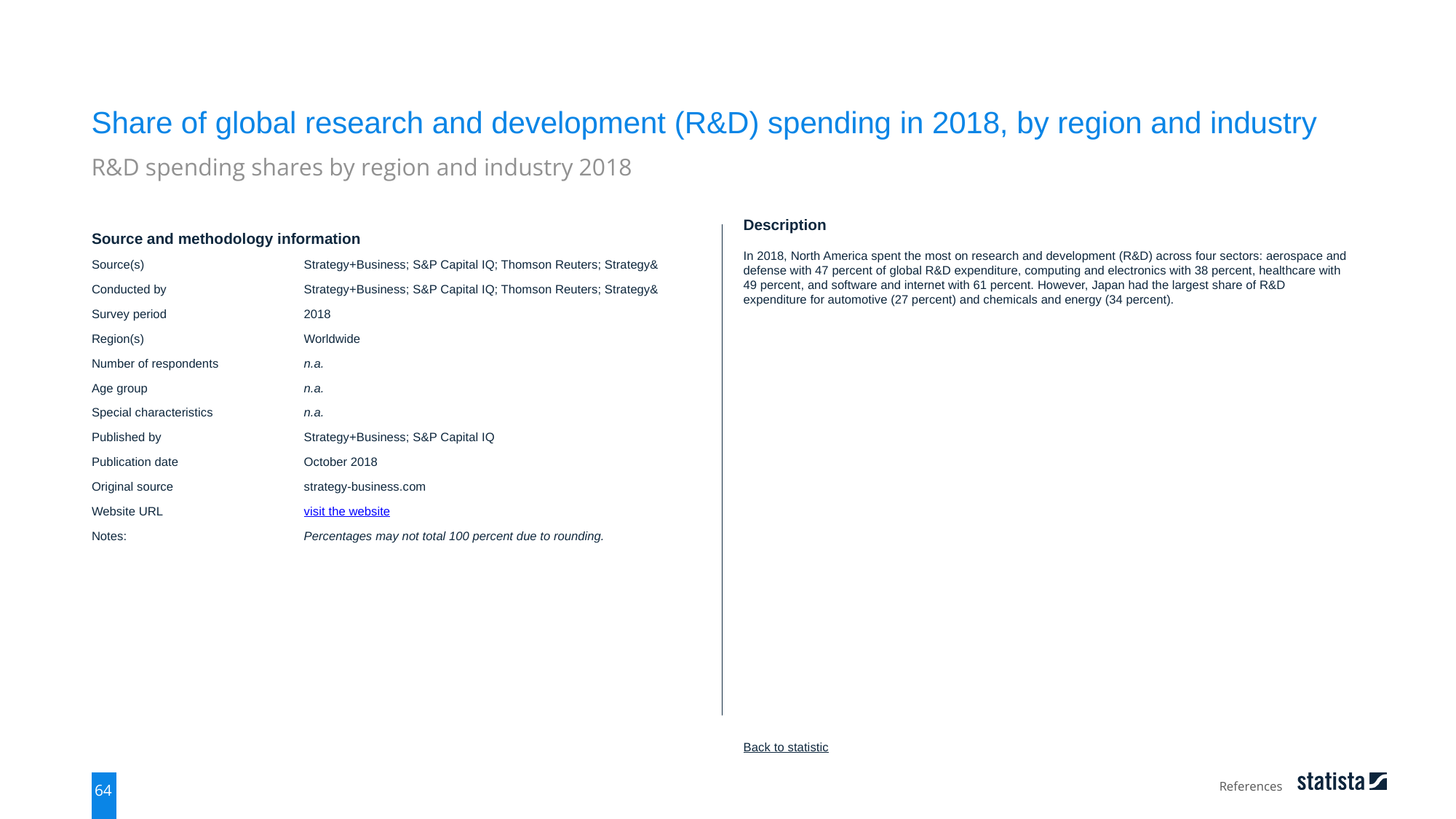

Share of global research and development (R&D) spending in 2018, by region and industry
R&D spending shares by region and industry 2018
| Source and methodology information |  |
| --- | --- |
| Source(s) | Strategy+Business; S&P Capital IQ; Thomson Reuters; Strategy& |
| Conducted by | Strategy+Business; S&P Capital IQ; Thomson Reuters; Strategy& |
| Survey period | 2018 |
| Region(s) | Worldwide |
| Number of respondents | n.a. |
| Age group | n.a. |
| Special characteristics | n.a. |
| Published by | Strategy+Business; S&P Capital IQ |
| Publication date | October 2018 |
| Original source | strategy-business.com |
| Website URL | visit the website |
| Notes: | Percentages may not total 100 percent due to rounding. |

Description

In 2018, North America spent the most on research and development (R&D) across four sectors: aerospace and defense with 47 percent of global R&D expenditure, computing and electronics with 38 percent, healthcare with 49 percent, and software and internet with 61 percent. However, Japan had the largest share of R&D expenditure for automotive (27 percent) and chemicals and energy (34 percent).
Back to statistic
References

64